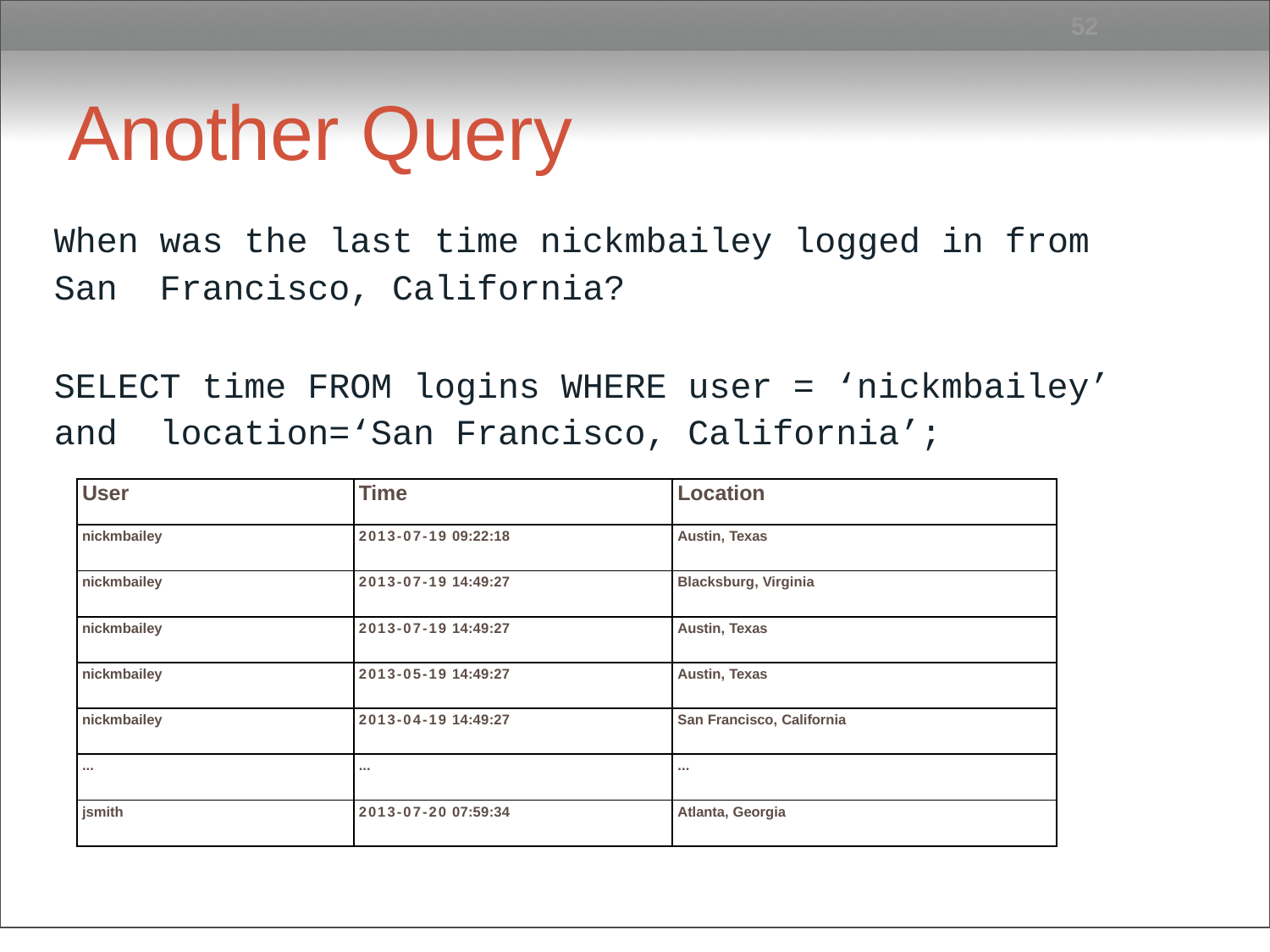

52
# Another Query

When was the last time nickmbailey logged in from San  Francisco, California?

SELECT time FROM logins WHERE user = ‘nickmbailey’ and  location=‘San Francisco, California’;
| User | Time | Location |
| --- | --- | --- |
| nickmbailey | 2013-07-19 09:22:18 | Austin, Texas |
| nickmbailey | 2013-07-19 14:49:27 | Blacksburg, Virginia |
| nickmbailey | 2013-07-19 14:49:27 | Austin, Texas |
| nickmbailey | 2013-05-19 14:49:27 | Austin, Texas |
| nickmbailey | 2013-04-19 14:49:27 | San Francisco, California |
| ... | ... | ... |
| jsmith | 2013-07-20 07:59:34 | Atlanta, Georgia |